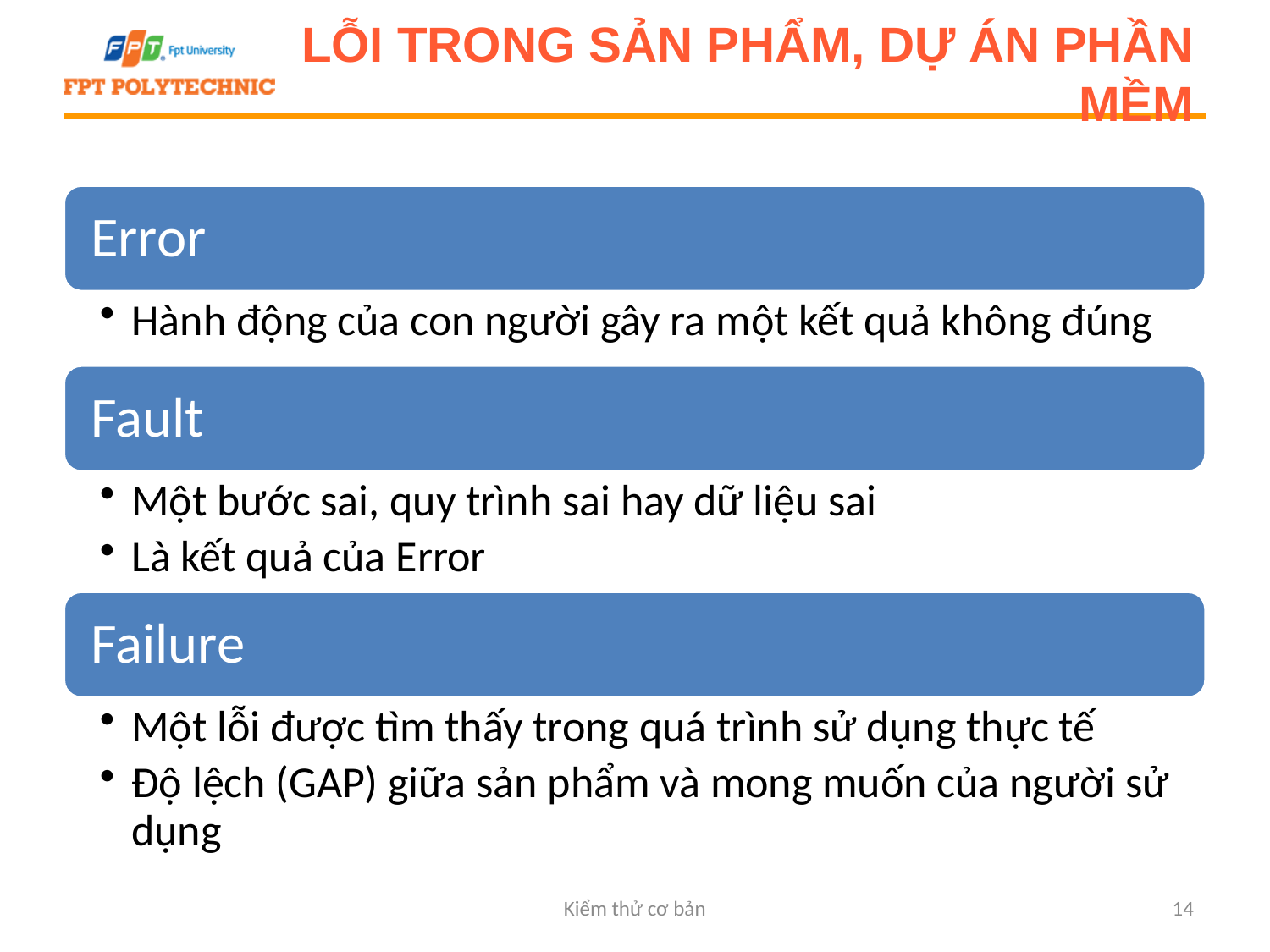

# Lỗi trong sản phẩm, dự án phần mềm
Error
Hành động của con người gây ra một kết quả không đúng
Fault
Một bước sai, quy trình sai hay dữ liệu sai
Là kết quả của Error
Failure
Một lỗi được tìm thấy trong quá trình sử dụng thực tế
Độ lệch (GAP) giữa sản phẩm và mong muốn của người sử dụng
Kiểm thử cơ bản
14